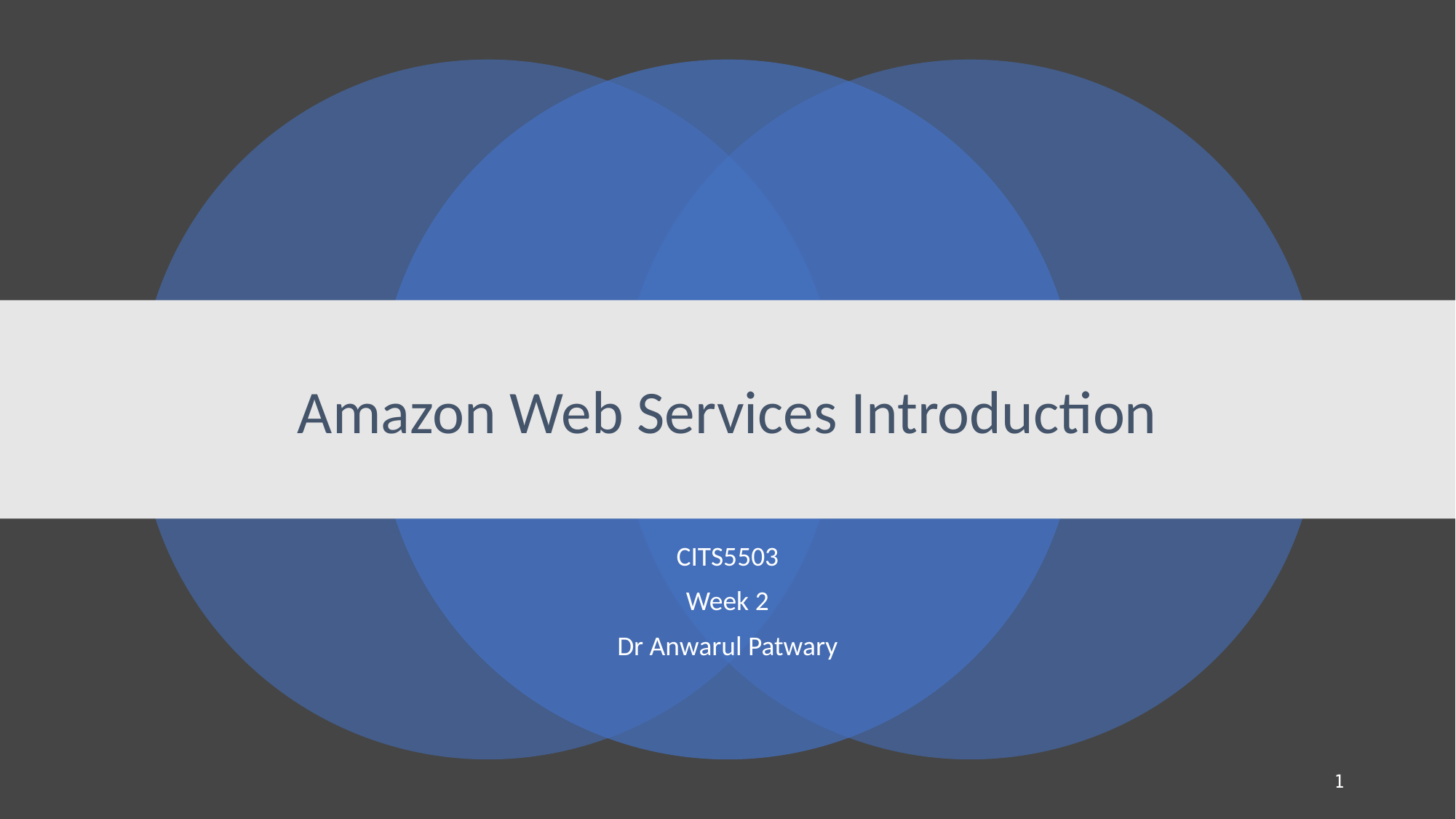

# Amazon Web Services Introduction
CITS5503
Week 2
Dr Anwarul Patwary

1